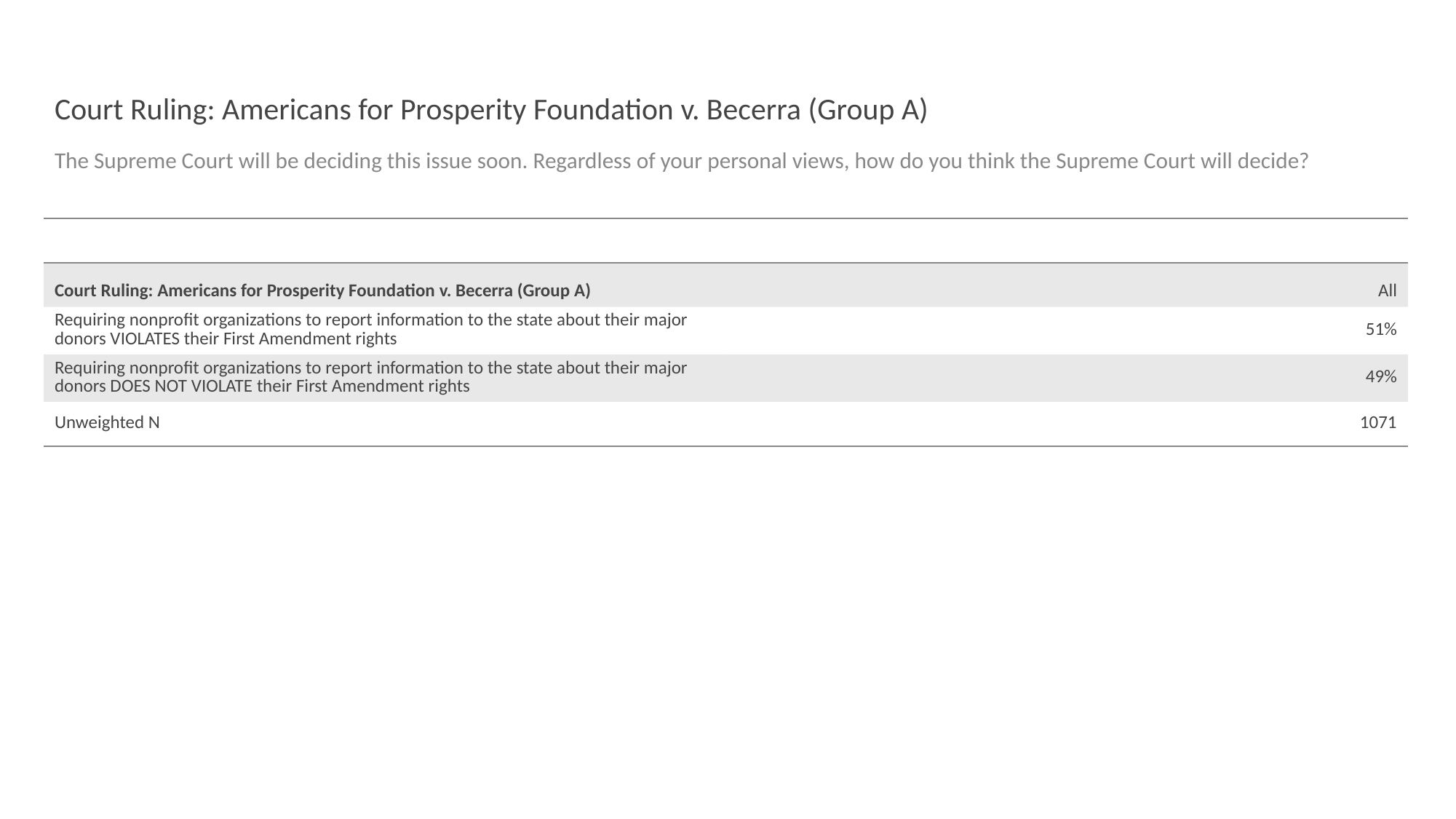

# Court Ruling: Americans for Prosperity Foundation v. Becerra (Group A)
The Supreme Court will be deciding this issue soon. Regardless of your personal views, how do you think the Supreme Court will decide?
|  |  |
| --- | --- |
| Court Ruling: Americans for Prosperity Foundation v. Becerra (Group A) | All |
| Requiring nonprofit organizations to report information to the state about their major donors VIOLATES their First Amendment rights | 51% |
| Requiring nonprofit organizations to report information to the state about their major donors DOES NOT VIOLATE their First Amendment rights | 49% |
| Unweighted N | 1071 |